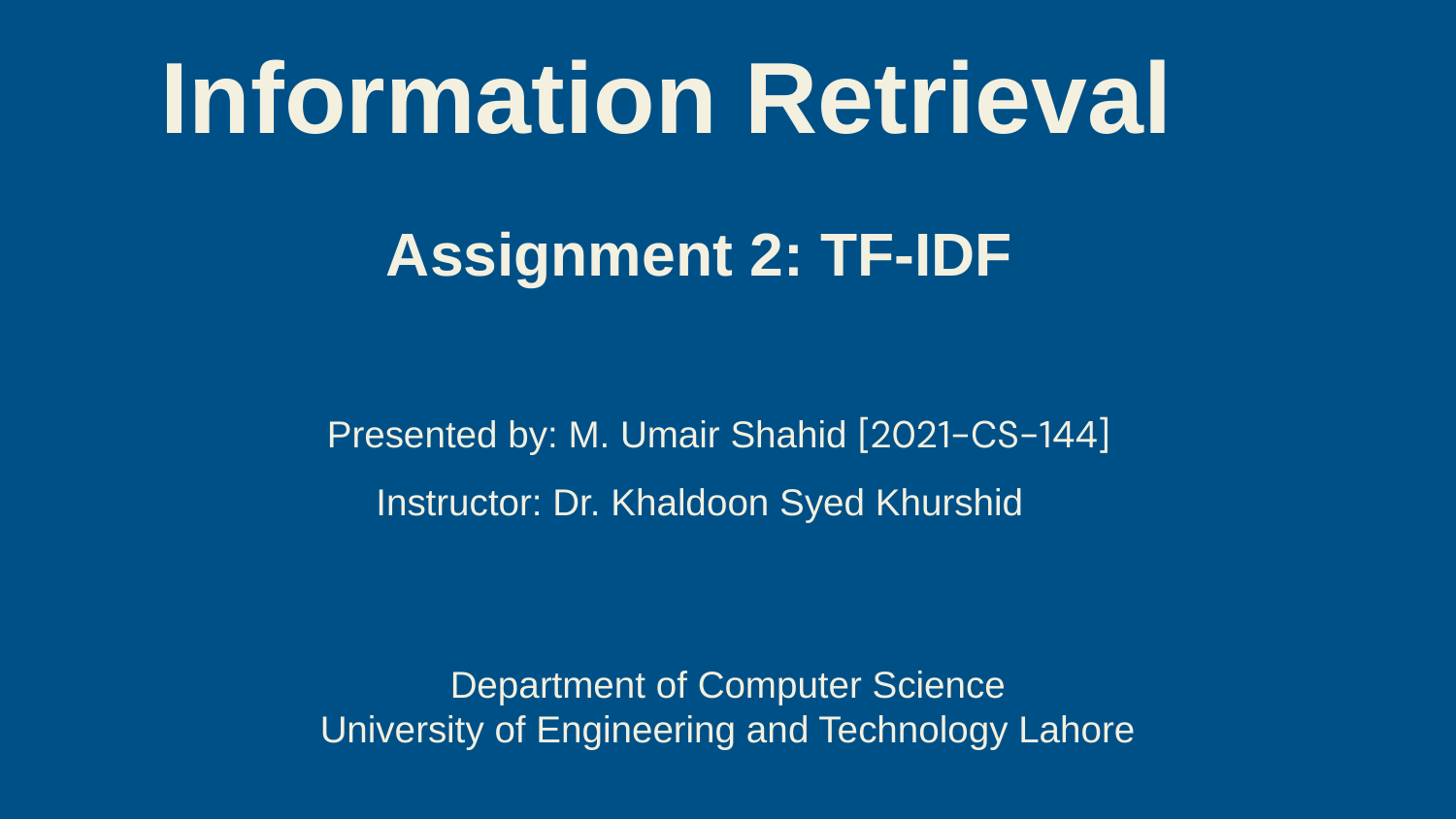

# Information Retrieval
Assignment 2: TF-IDF
Presented by: M. Umair Shahid [2021-CS-144]
Instructor: Dr. Khaldoon Syed Khurshid
Department of Computer Science
University of Engineering and Technology Lahore